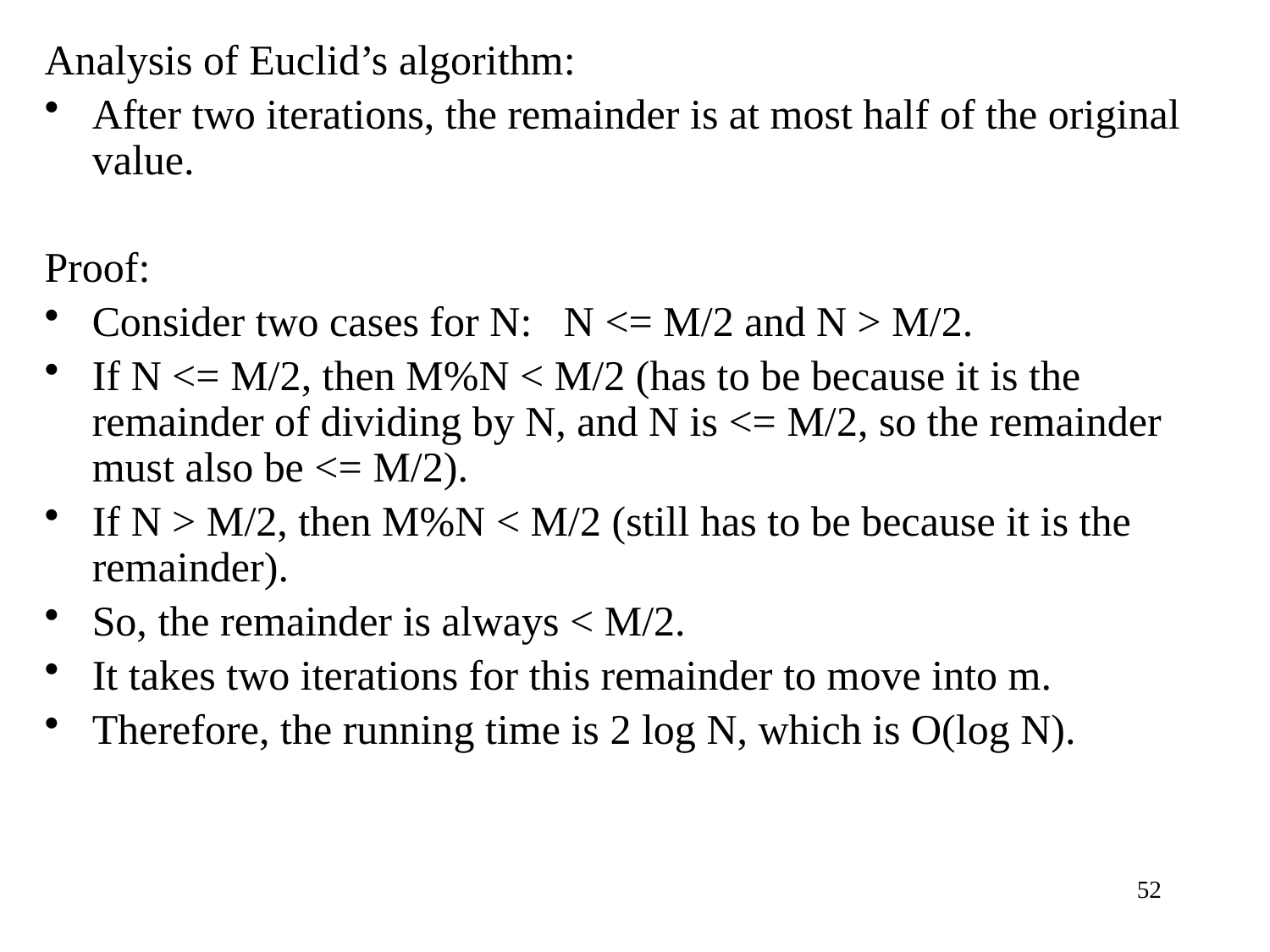

Analysis of Euclid’s algorithm:
After two iterations, the remainder is at most half of the original value.

Proof:
Consider two cases for N:   N <= M/2 and N > M/2.
If N <= M/2, then M%N < M/2 (has to be because it is the remainder of dividing by N, and N is <= M/2, so the remainder must also be <= M/2).
If N > M/2, then M%N < M/2 (still has to be because it is the remainder).
So, the remainder is always < M/2.
It takes two iterations for this remainder to move into m.
Therefore, the running time is 2 log N, which is O(log N).
52